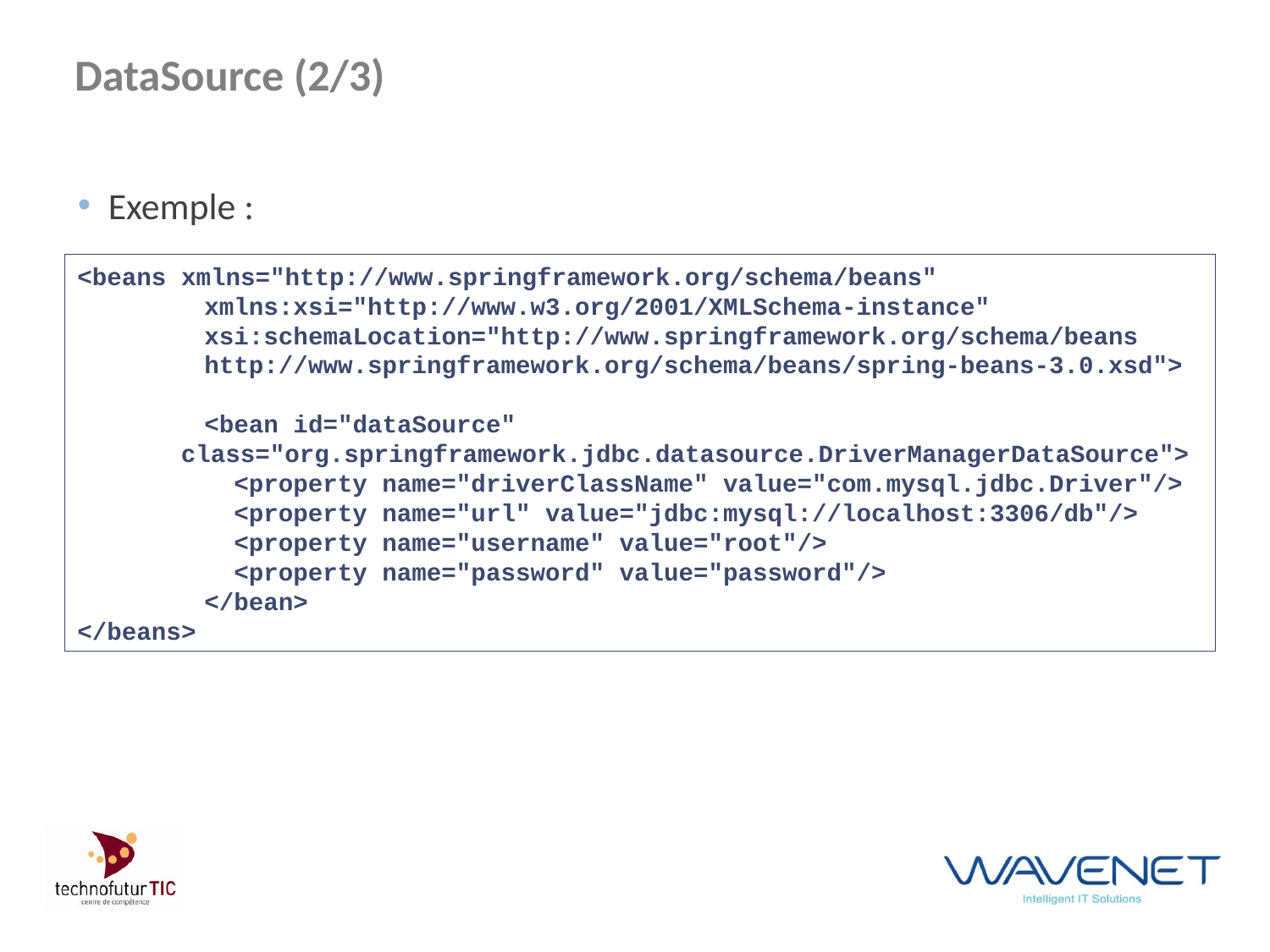

# DataSource (2/3)
Exemple :
<beans xmlns="http://www.springframework.org/schema/beans"
	xmlns:xsi="http://www.w3.org/2001/XMLSchema-instance"
	xsi:schemaLocation="http://www.springframework.org/schema/beans
	http://www.springframework.org/schema/beans/spring-beans-3.0.xsd">

  	<bean id="dataSource"
       class="org.springframework.jdbc.datasource.DriverManagerDataSource">
	  <property name="driverClassName" value="com.mysql.jdbc.Driver"/>
	  <property name="url" value="jdbc:mysql://localhost:3306/db"/>
	  <property name="username" value="root"/>
	  <property name="password" value="password"/>
  	</bean>
</beans>